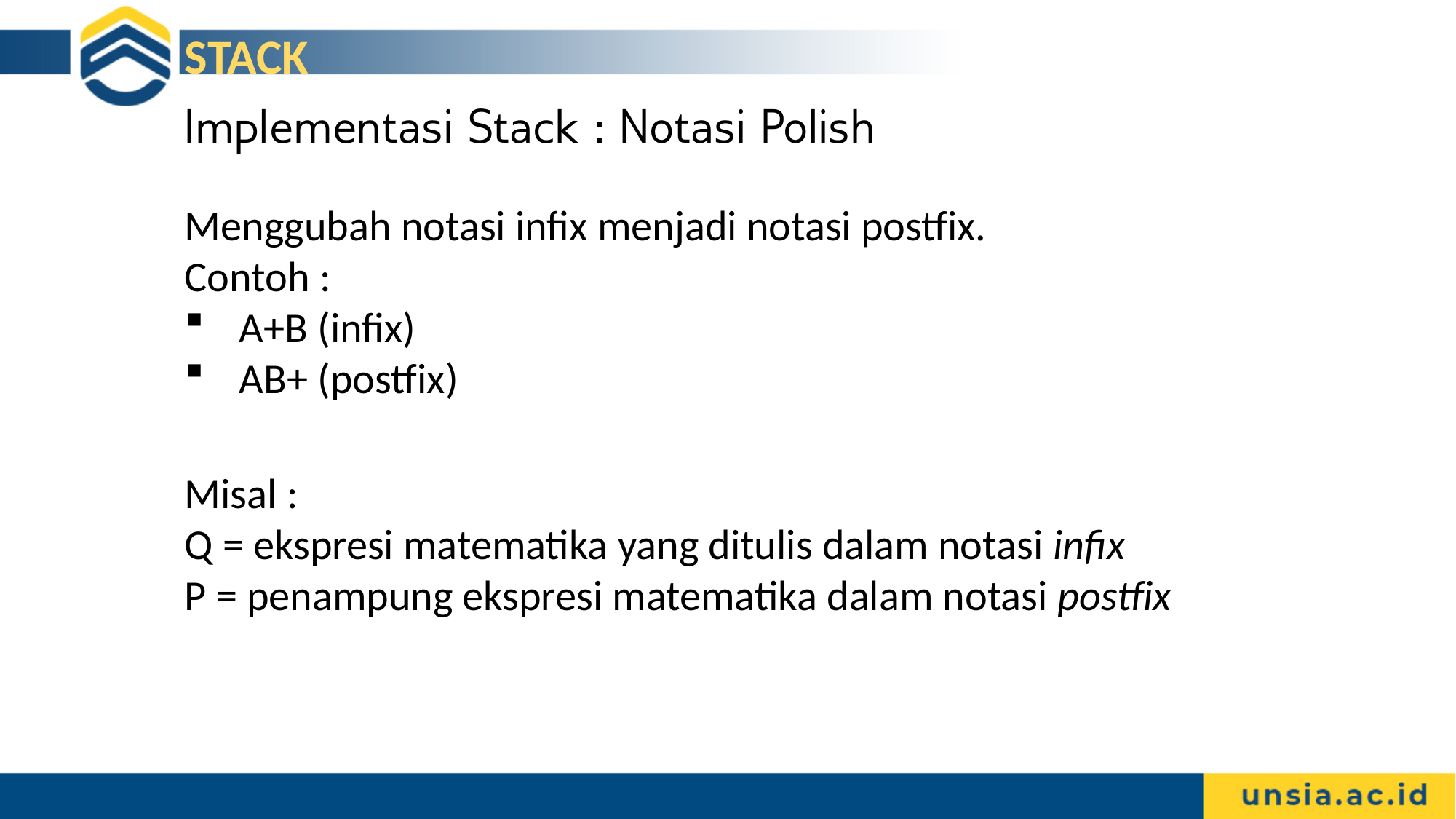

STACK
Implementasi Stack : Notasi Polish
Menggubah notasi infix menjadi notasi postfix.
Contoh :
A+B (infix)
AB+ (postfix)
Misal :
Q = ekspresi matematika yang ditulis dalam notasi infix
P = penampung ekspresi matematika dalam notasi postfix